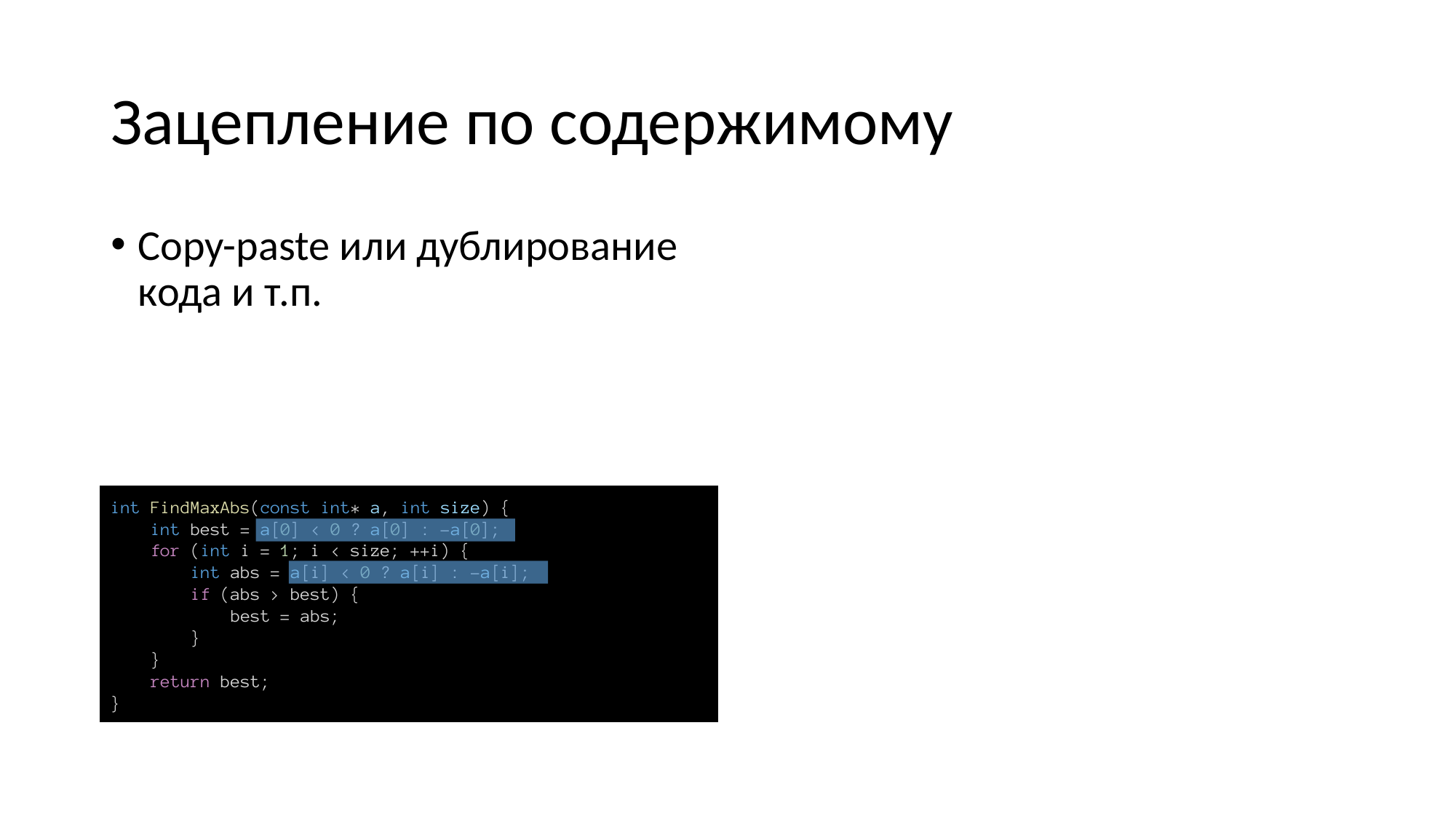

# Зацепление по содержимому
Copy-paste или дублирование кода и т.п.
В зависимости от масштаба
Описываем функцию и вызываем её вместо дублирования
Выносим дублирующийся код в отдельный модуль
int FindMaxAbs(const int* a, int size) {
    int best = a[0] < 0 ? a[0] : -a[0];
    for (int i = 1; i < size; ++i) {
        int abs = a[i] < 0 ? a[i] : -a[i];
        if (abs > best) {
            best = abs;
        }
    }
    return best;
}